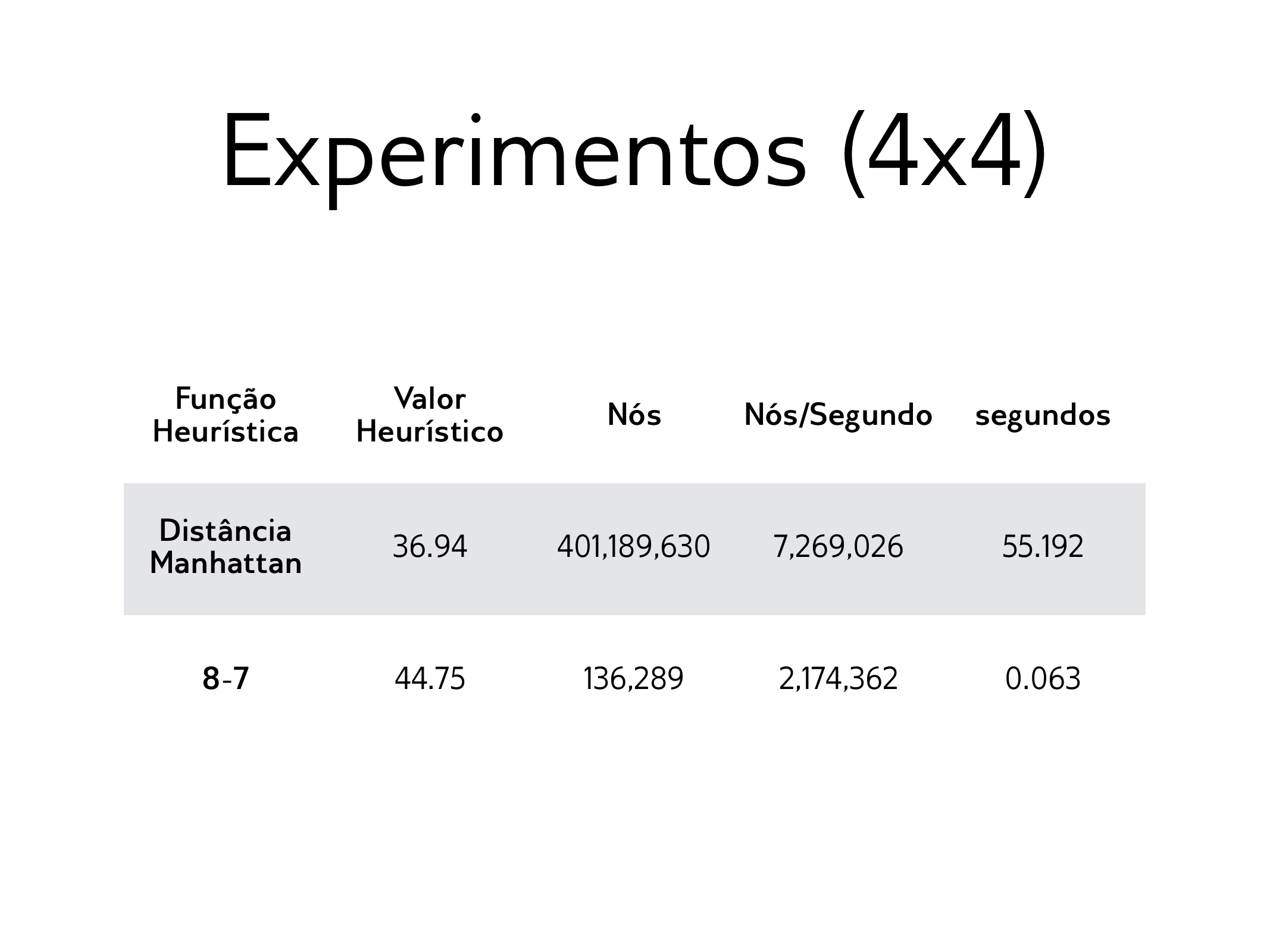

# Experimentos (4x4)
| Função Heurística | Valor Heurístico | Nós | Nós/Segundo | segundos |
| --- | --- | --- | --- | --- |
| Distância Manhattan | 36.94 | 401,189,630 | 7,269,026 | 55.192 |
| 8-7 | 44.75 | 136,289 | 2,174,362 | 0.063 |